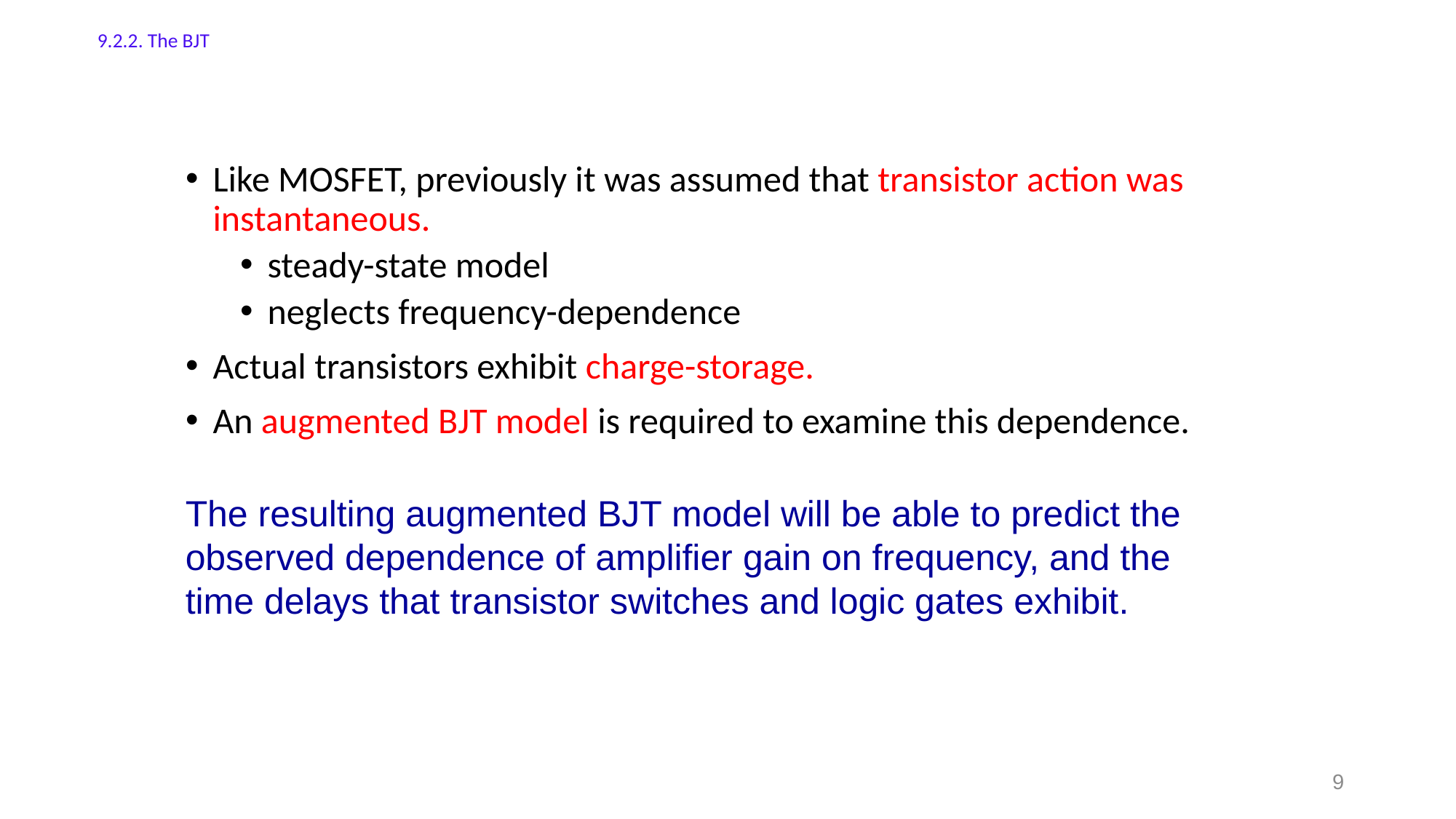

# 9.2.2. The BJT
Like MOSFET, previously it was assumed that transistor action was instantaneous.
steady-state model
neglects frequency-dependence
Actual transistors exhibit charge-storage.
An augmented BJT model is required to examine this dependence.

The resulting augmented BJT model will be able to predict the observed dependence of amplifier gain on frequency, and the time delays that transistor switches and logic gates exhibit.
9